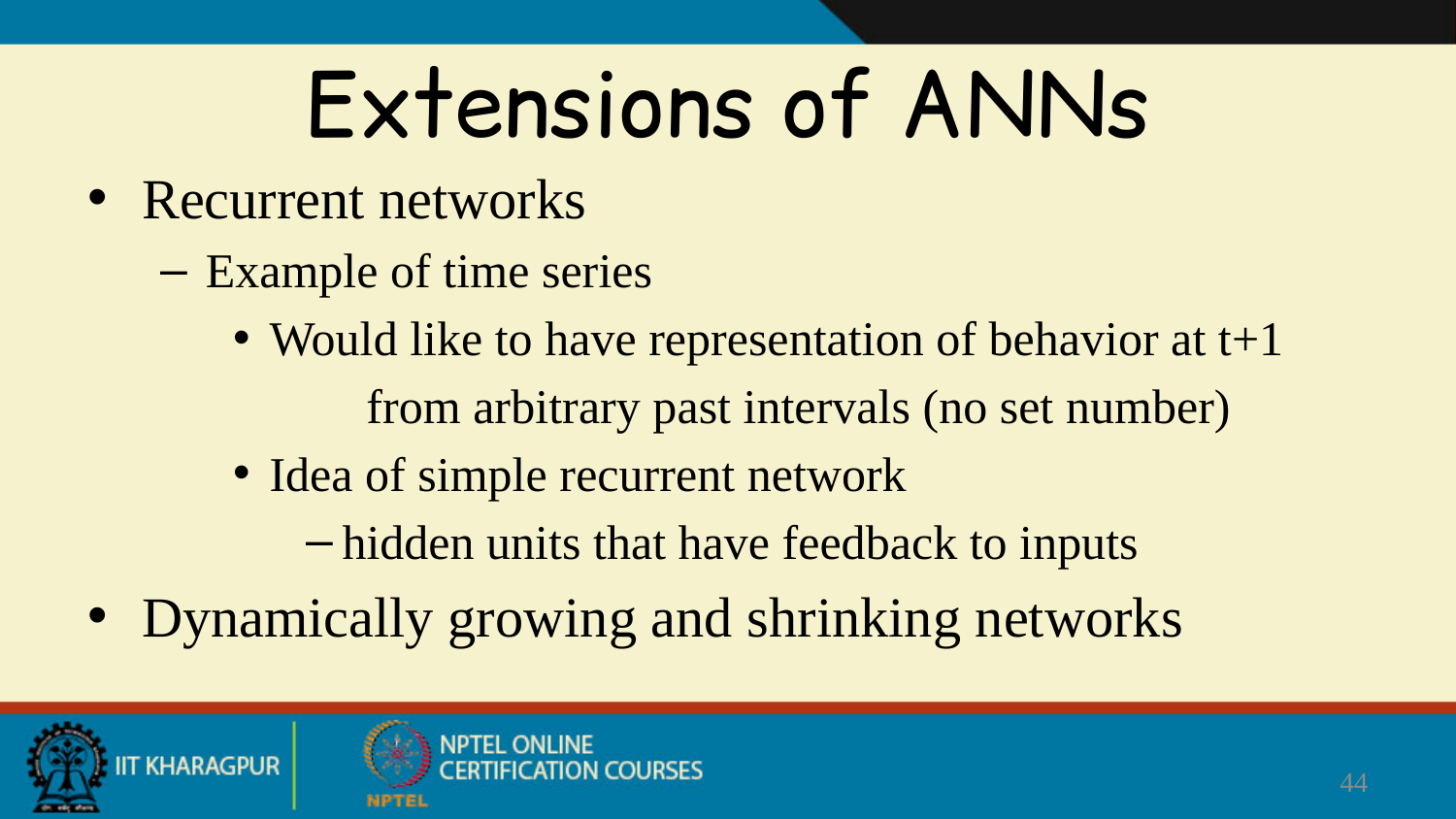

# Extensions of ANNs
Recurrent networks
Example of time series
Would like to have representation of behavior at t+1
     from arbitrary past intervals (no set number)
Idea of simple recurrent network
hidden units that have feedback to inputs
Dynamically growing and shrinking networks
44